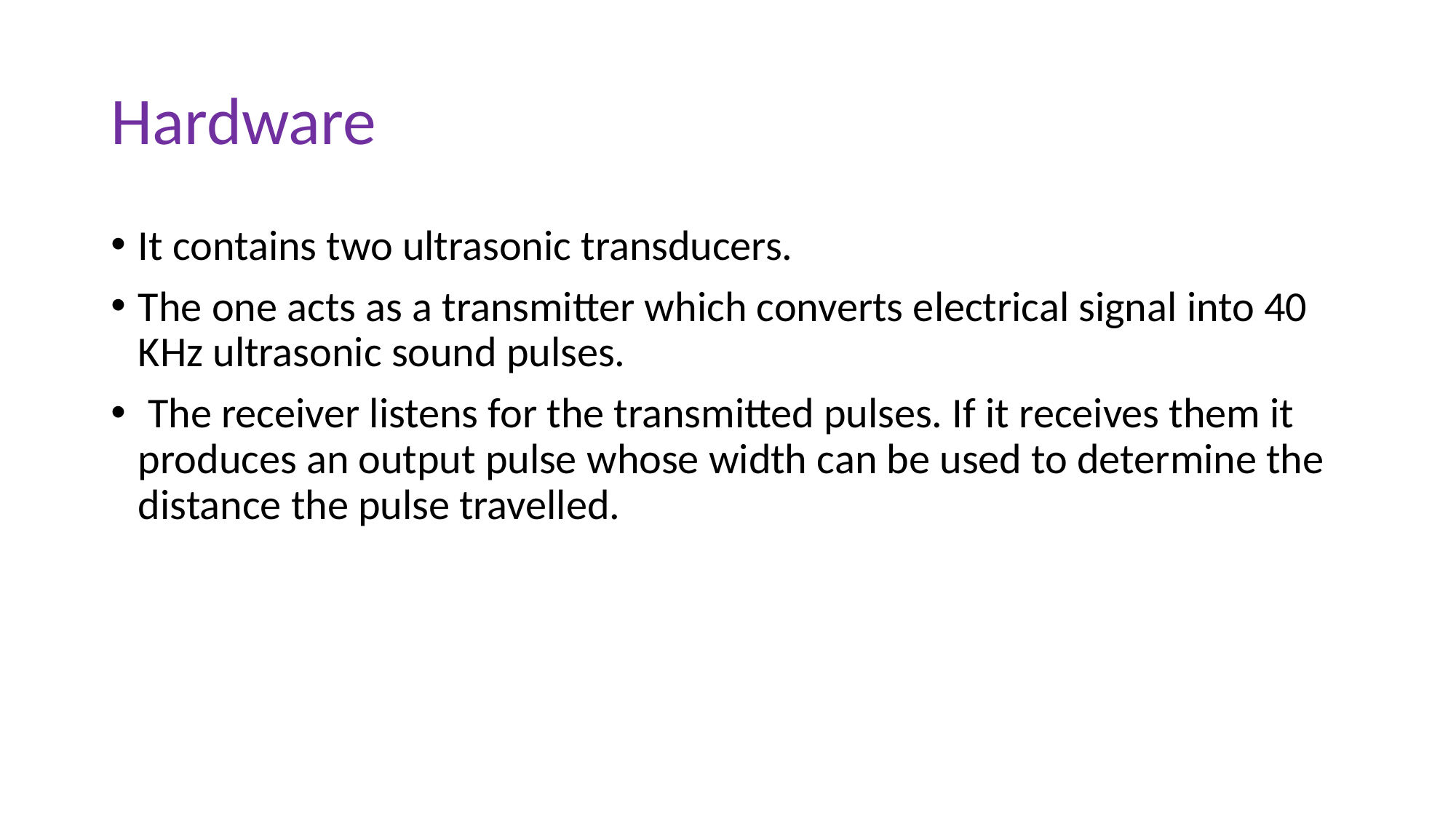

# Hardware
It contains two ultrasonic transducers.
The one acts as a transmitter which converts electrical signal into 40 KHz ultrasonic sound pulses.
 The receiver listens for the transmitted pulses. If it receives them it produces an output pulse whose width can be used to determine the distance the pulse travelled.